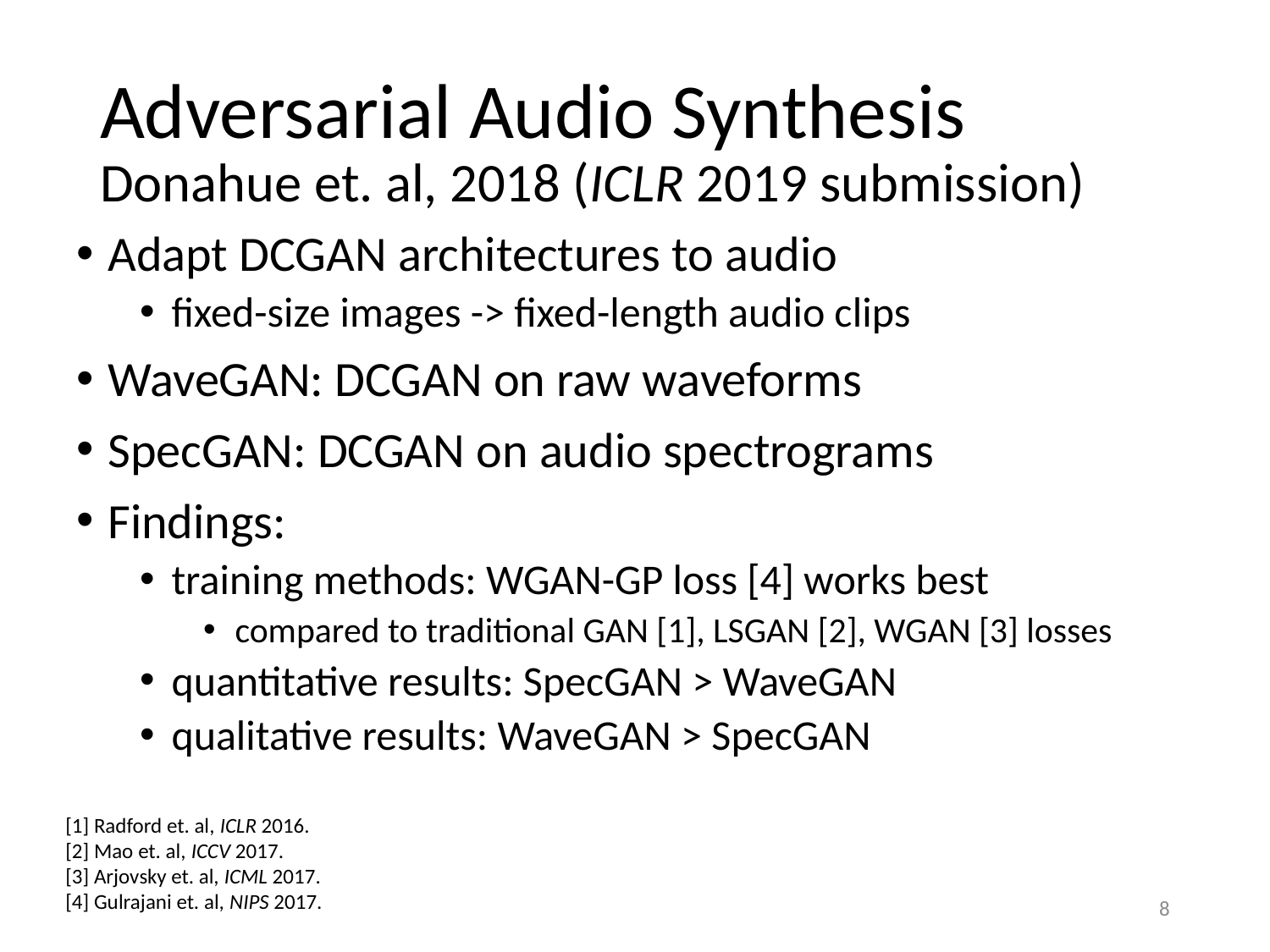

# Adversarial Audio Synthesis Donahue et. al, 2018 (ICLR 2019 submission)
Adapt DCGAN architectures to audio
fixed-size images -> fixed-length audio clips
WaveGAN: DCGAN on raw waveforms
SpecGAN: DCGAN on audio spectrograms
Findings:
training methods: WGAN-GP loss [4] works best
compared to traditional GAN [1], LSGAN [2], WGAN [3] losses
quantitative results: SpecGAN > WaveGAN
qualitative results: WaveGAN > SpecGAN
[1] Radford et. al, ICLR 2016.
[2] Mao et. al, ICCV 2017.
[3] Arjovsky et. al, ICML 2017.
[4] Gulrajani et. al, NIPS 2017.
8